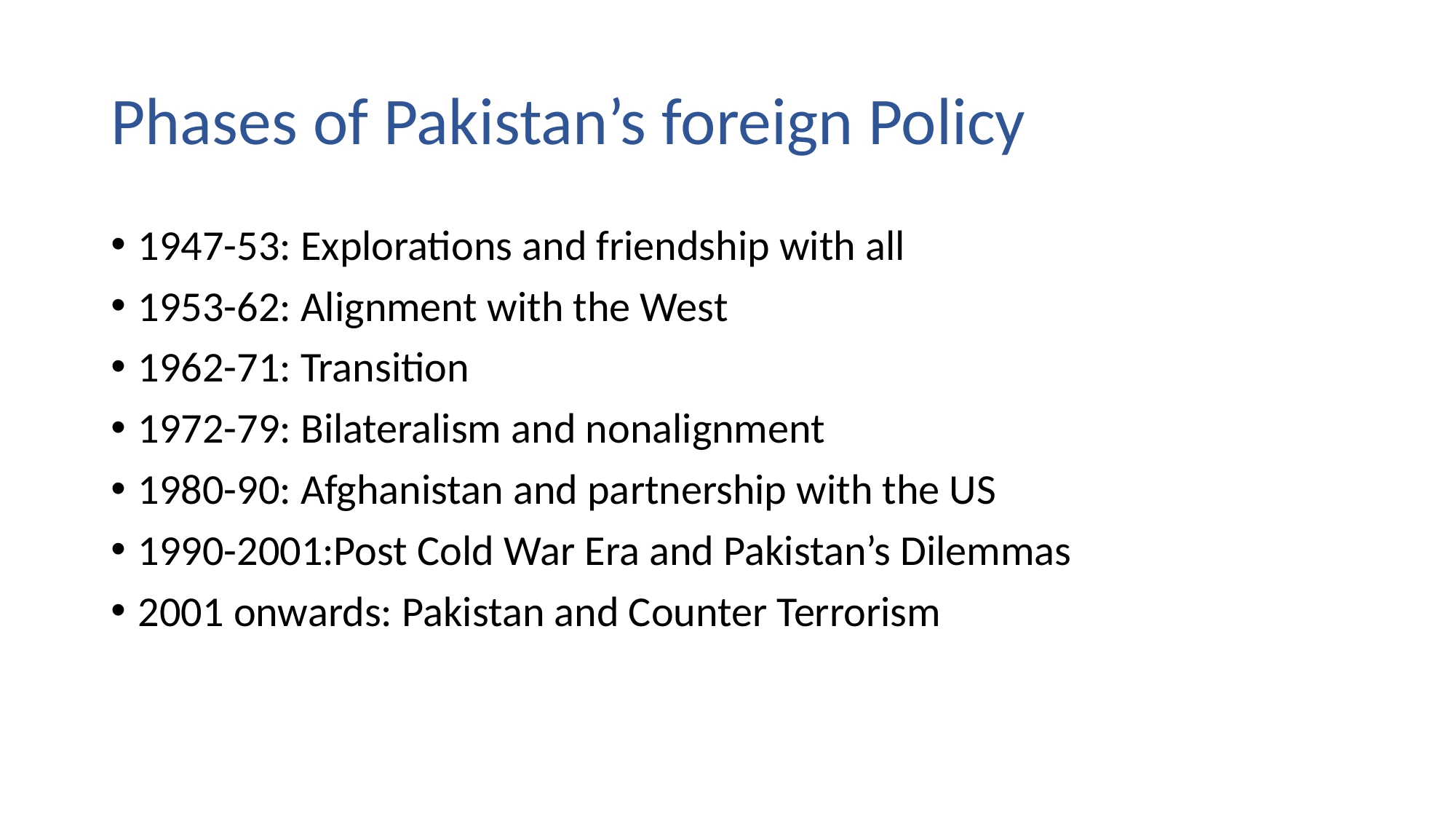

# Phases of Pakistan’s foreign Policy
1947-53: Explorations and friendship with all
1953-62: Alignment with the West
1962-71: Transition
1972-79: Bilateralism and nonalignment
1980-90: Afghanistan and partnership with the US
1990-2001:Post Cold War Era and Pakistan’s Dilemmas
2001 onwards: Pakistan and Counter Terrorism